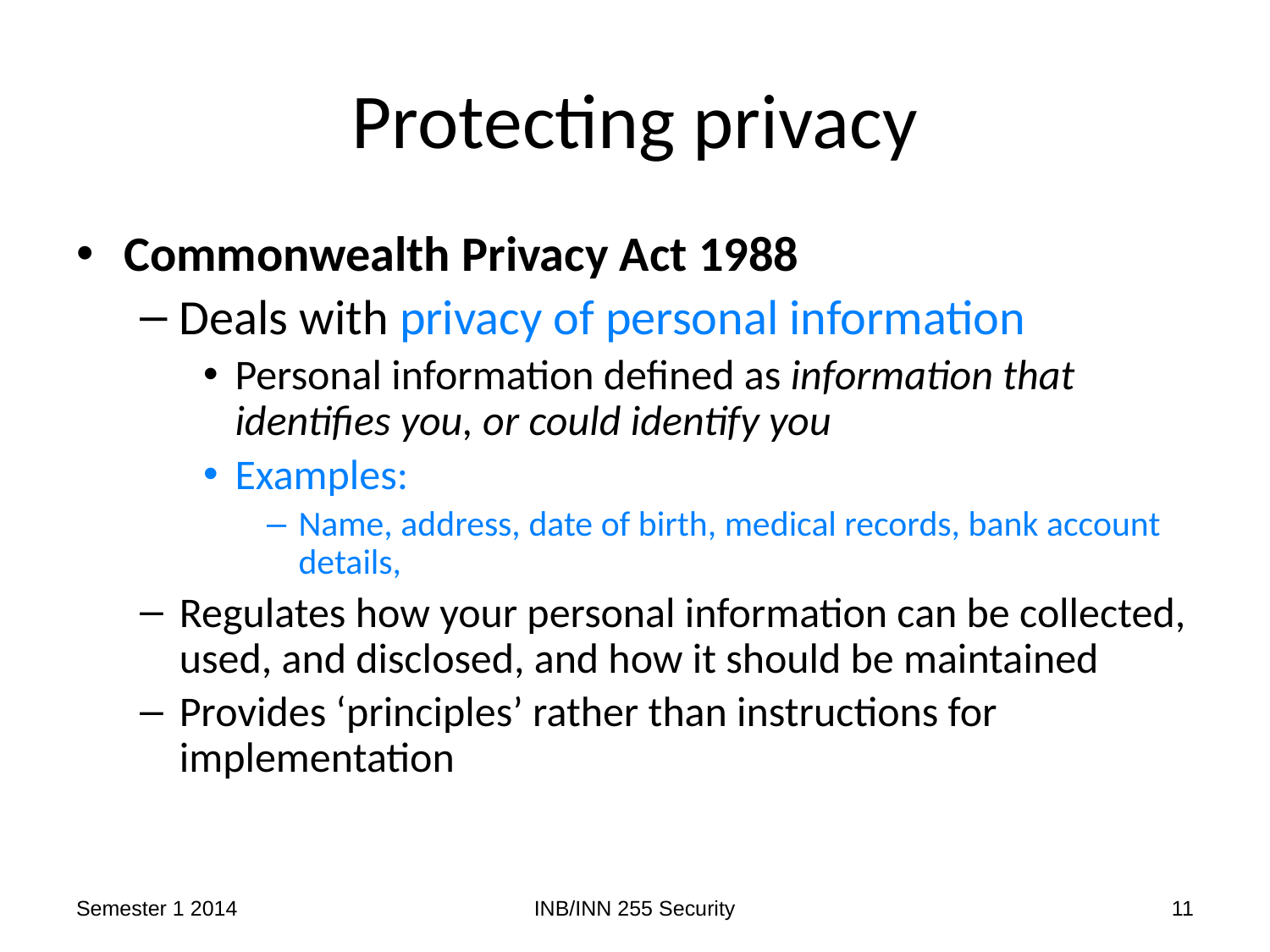

# Protecting privacy
Commonwealth Privacy Act 1988
Deals with privacy of personal information
Personal information defined as information that identifies you, or could identify you
Examples:
Name, address, date of birth, medical records, bank account details,
Regulates how your personal information can be collected, used, and disclosed, and how it should be maintained
Provides ‘principles’ rather than instructions for implementation
Semester 1 2014
INB/INN 255 Security
11